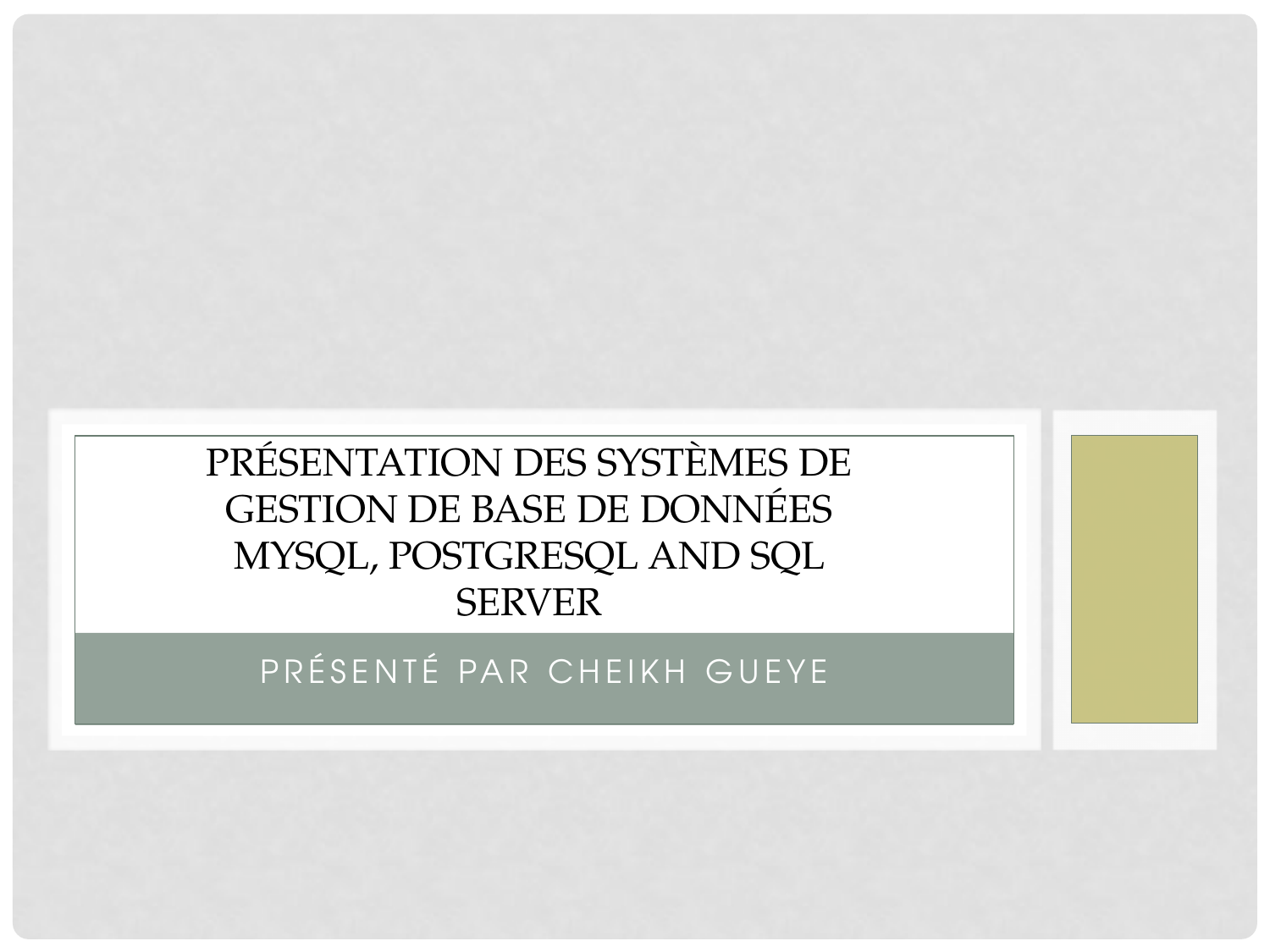

# Présentation des systèmes de gestion de base de données MySQL, PostgreSQL and SQL SERVER
Présenté par cheikh gueye